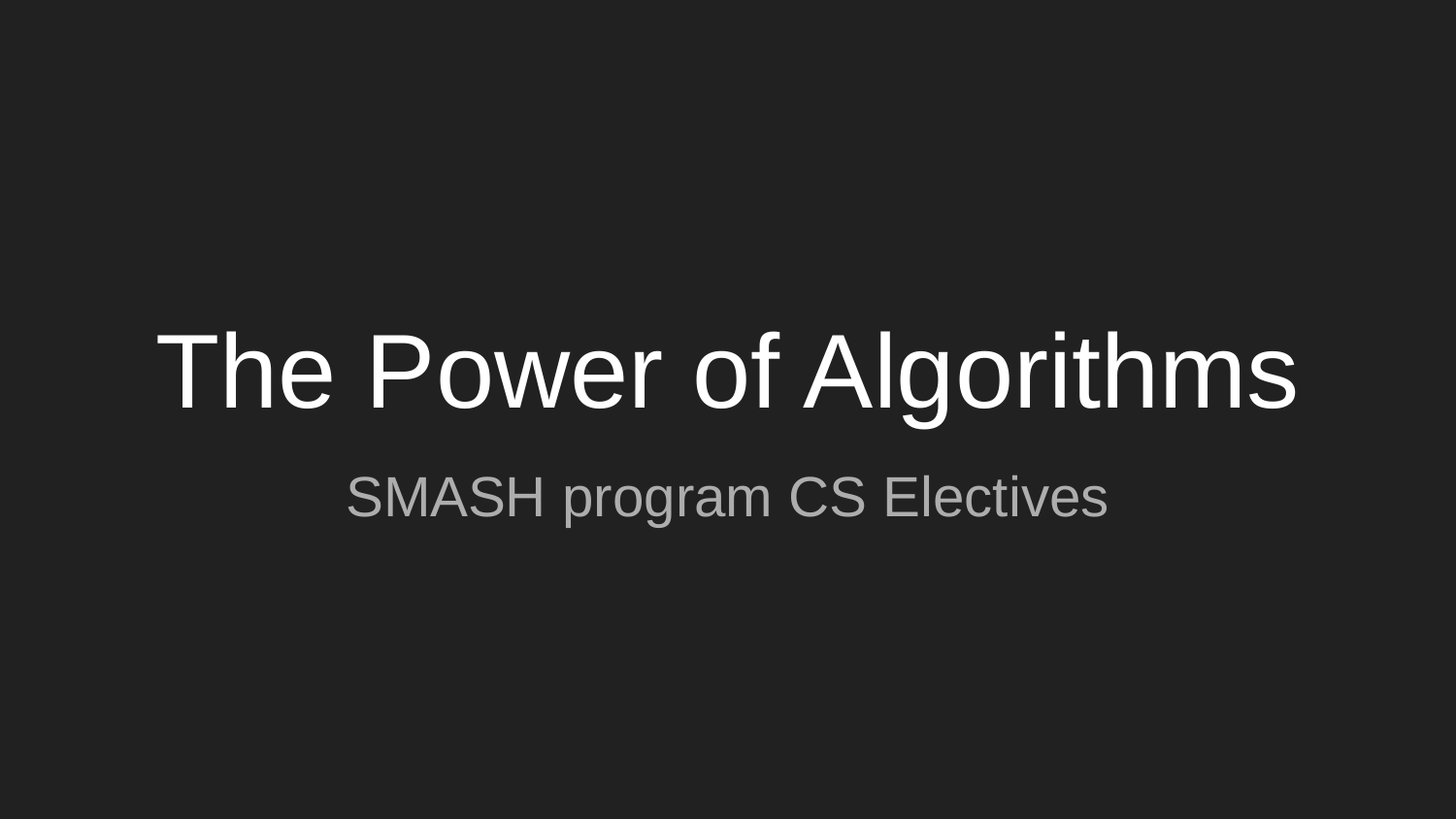

# The Power of Algorithms
SMASH program CS Electives